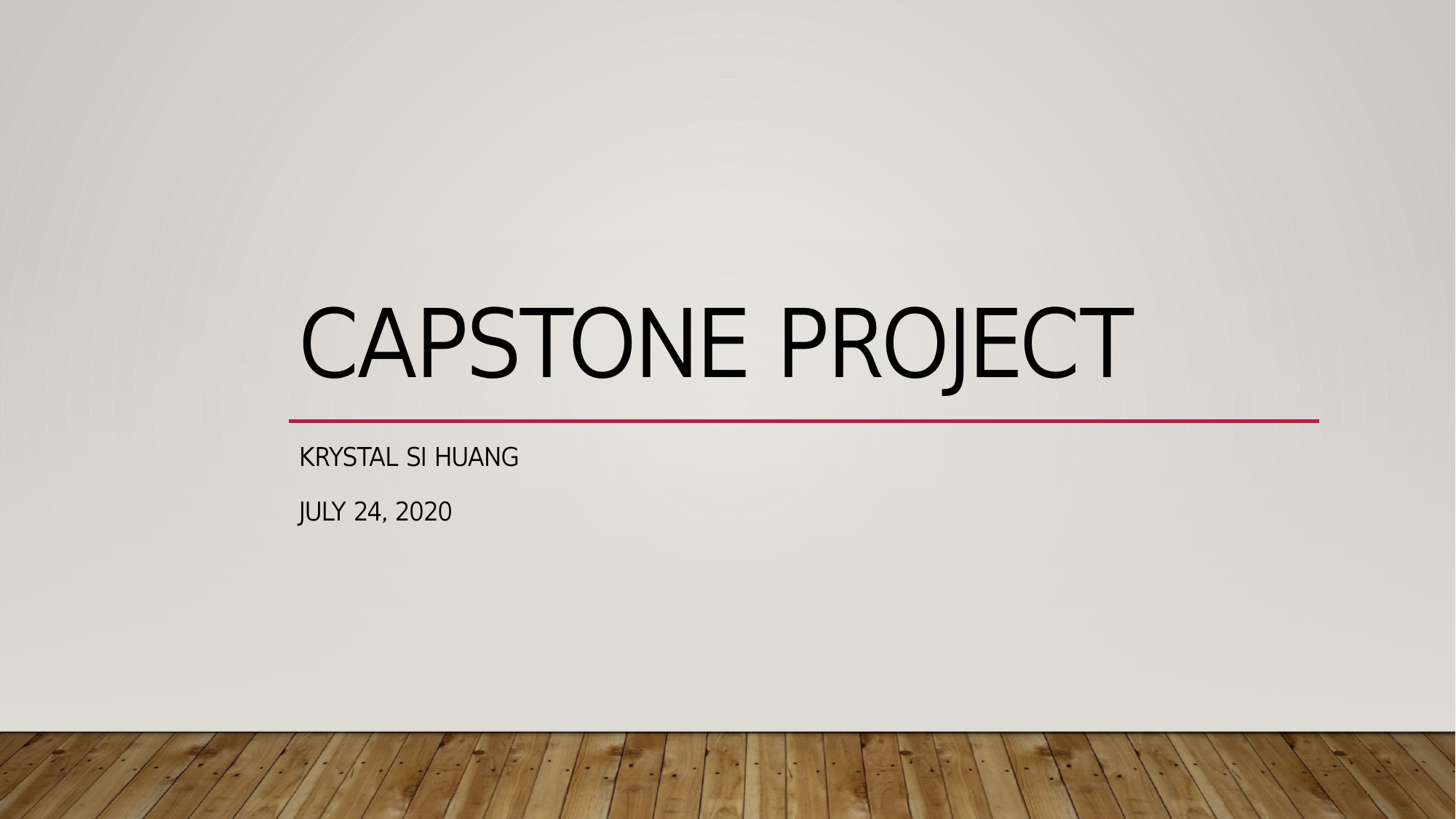

# Capstone Project
Krystal Si Huang
July 24, 2020